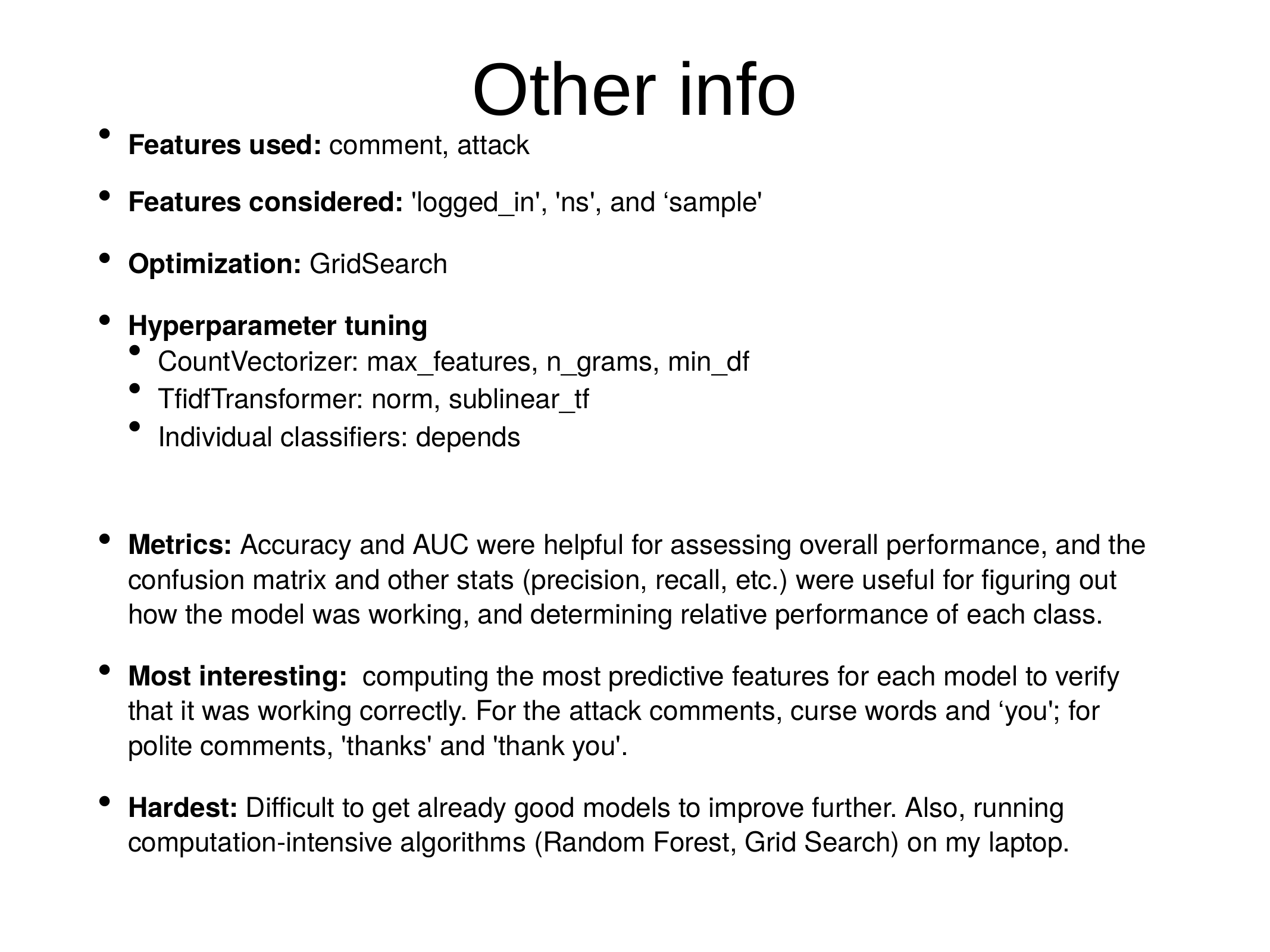

# Other info
Features used: comment, attack
Features considered: 'logged_in', 'ns', and ‘sample'
Optimization: GridSearch
Hyperparameter tuning
CountVectorizer: max_features, n_grams, min_df
TfidfTransformer: norm, sublinear_tf
Individual classifiers: depends

Metrics: Accuracy and AUC were helpful for assessing overall performance, and the confusion matrix and other stats (precision, recall, etc.) were useful for figuring out how the model was working, and determining relative performance of each class.
Most interesting:  computing the most predictive features for each model to verify that it was working correctly. For the attack comments, curse words and ‘you'; for polite comments, 'thanks' and 'thank you'.
Hardest: Difficult to get already good models to improve further. Also, running computation-intensive algorithms (Random Forest, Grid Search) on my laptop.